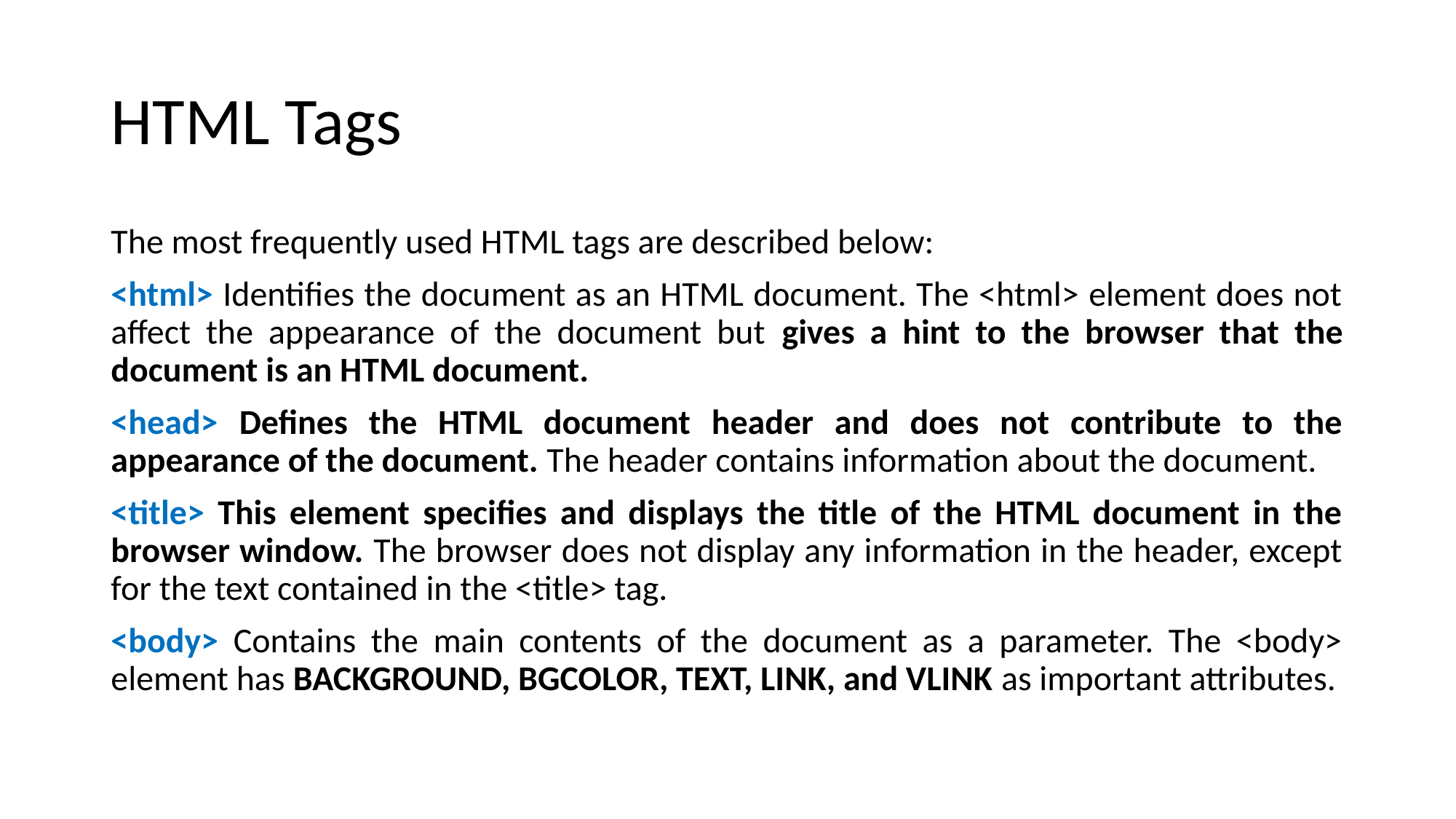

# HTML Tags
The most frequently used HTML tags are described below:
<html> Identifies the document as an HTML document. The <html> element does not affect the appearance of the document but gives a hint to the browser that the document is an HTML document.
<head> Defines the HTML document header and does not contribute to the appearance of the document. The header contains information about the document.
<title> This element specifies and displays the title of the HTML document in the browser window. The browser does not display any information in the header, except for the text contained in the <title> tag.
<body> Contains the main contents of the document as a parameter. The <body> element has BACKGROUND, BGCOLOR, TEXT, LINK, and VLINK as important attributes.